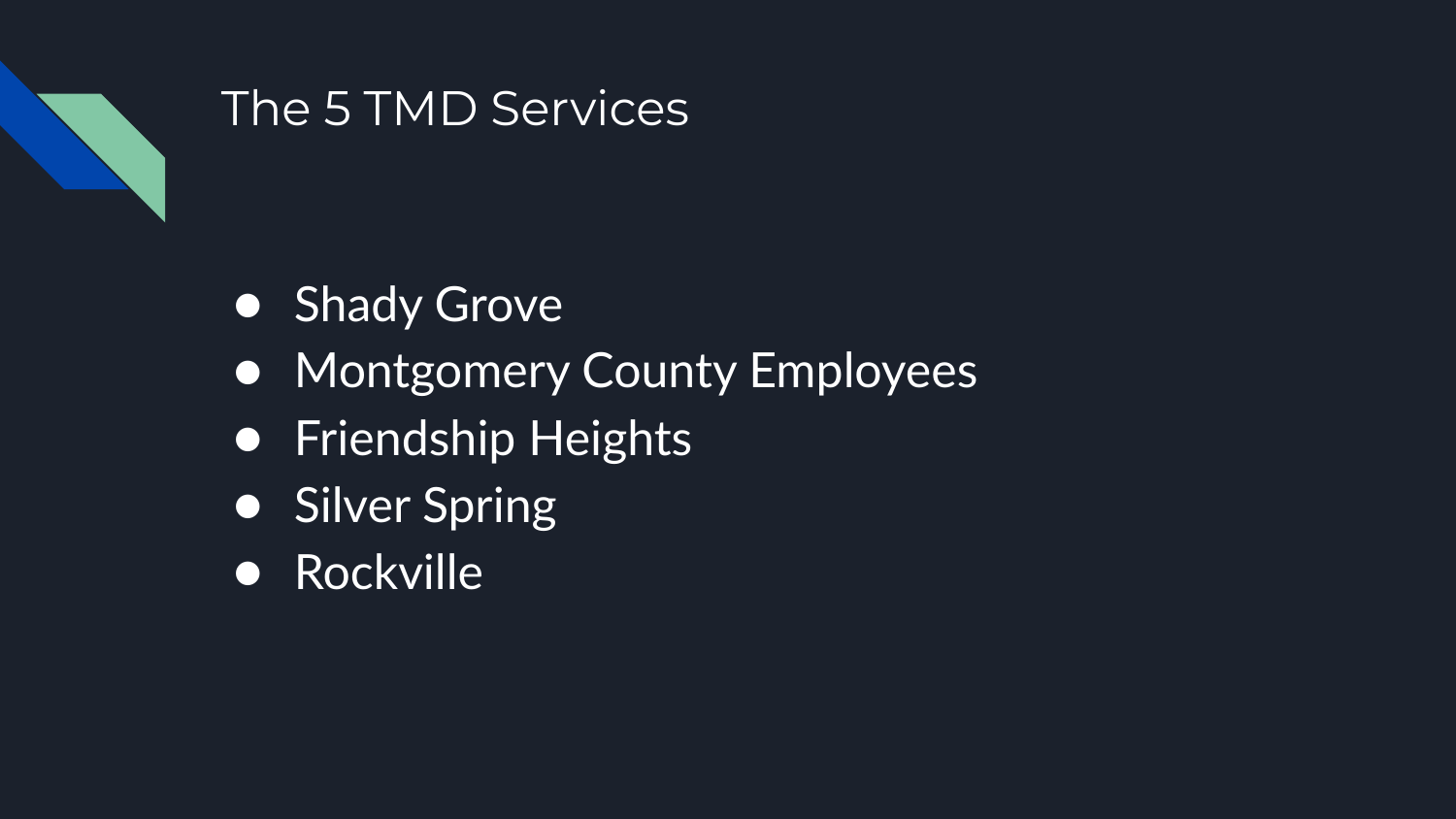

# The 5 TMD Services
Shady Grove
Montgomery County Employees
Friendship Heights
Silver Spring
Rockville